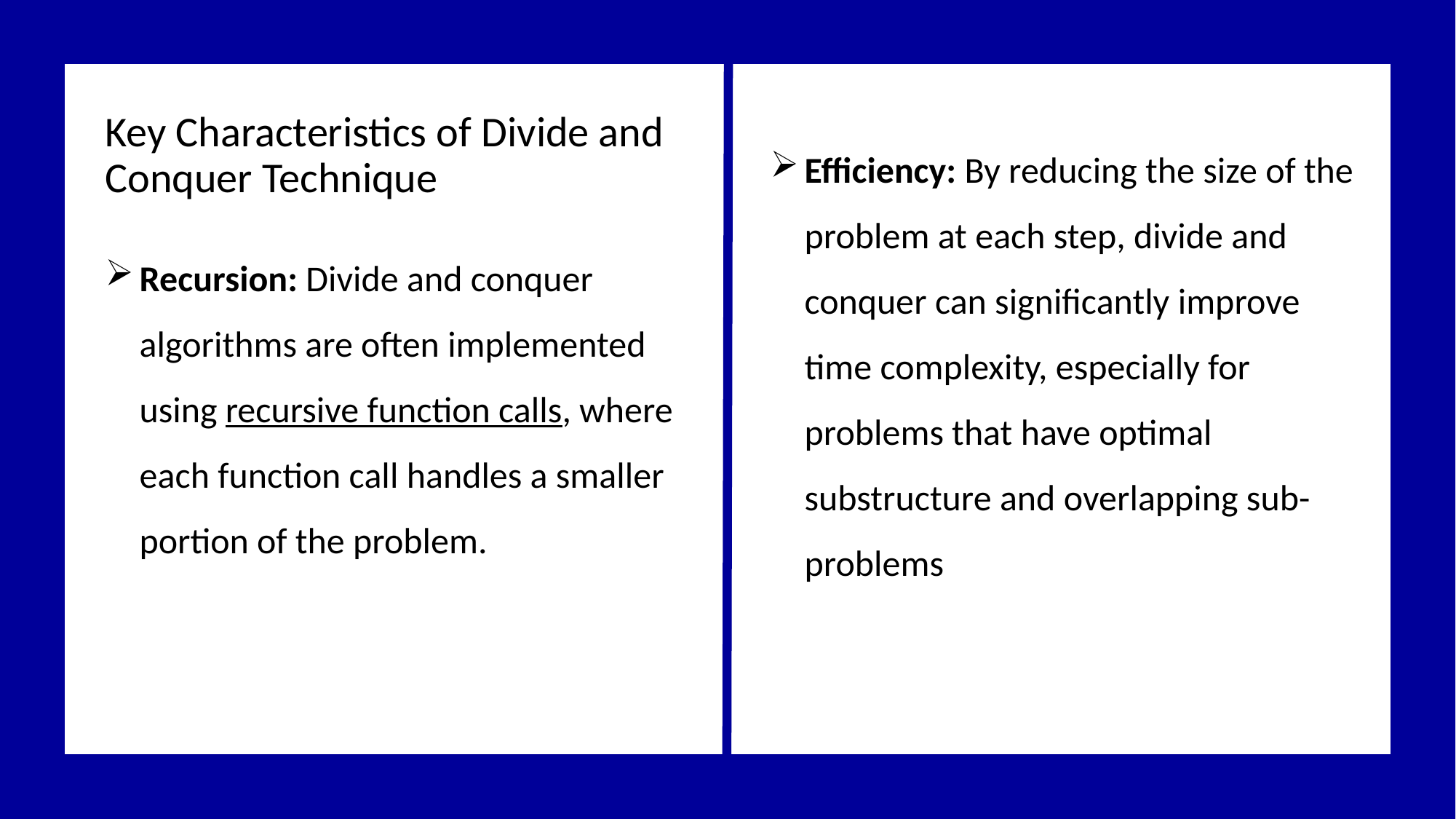

Key Characteristics of Divide and Conquer Technique
Efficiency: By reducing the size of the problem at each step, divide and conquer can significantly improve time complexity, especially for problems that have optimal substructure and overlapping sub-problems
Recursion: Divide and conquer algorithms are often implemented using recursive function calls, where each function call handles a smaller portion of the problem.